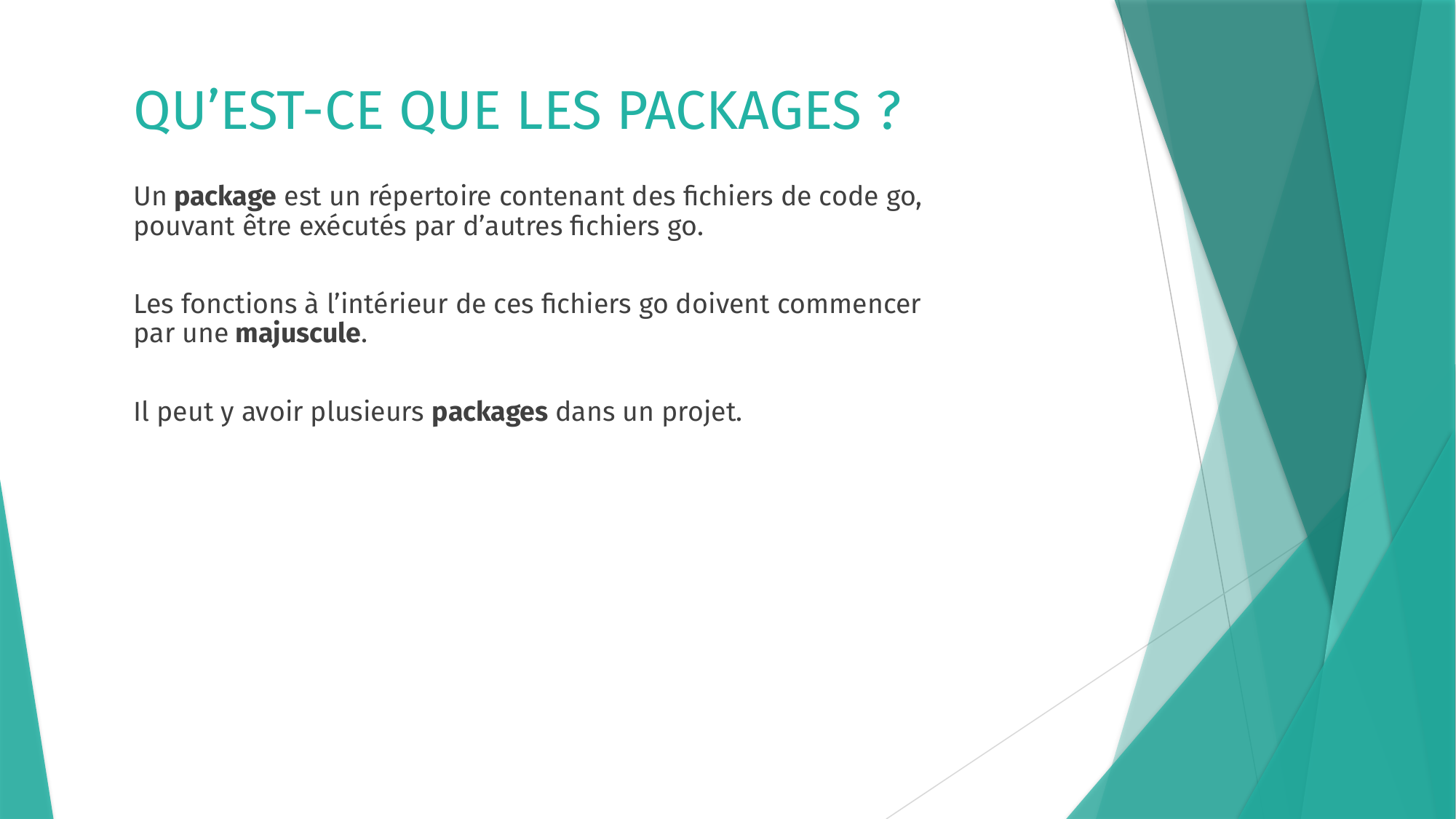

QU’EST-CE QUE LES PACKAGES ?
Un package est un répertoire contenant des fichiers de code go, pouvant être exécutés par d’autres fichiers go.

Les fonctions à l’intérieur de ces fichiers go doivent commencer par une majuscule.

Il peut y avoir plusieurs packages dans un projet.